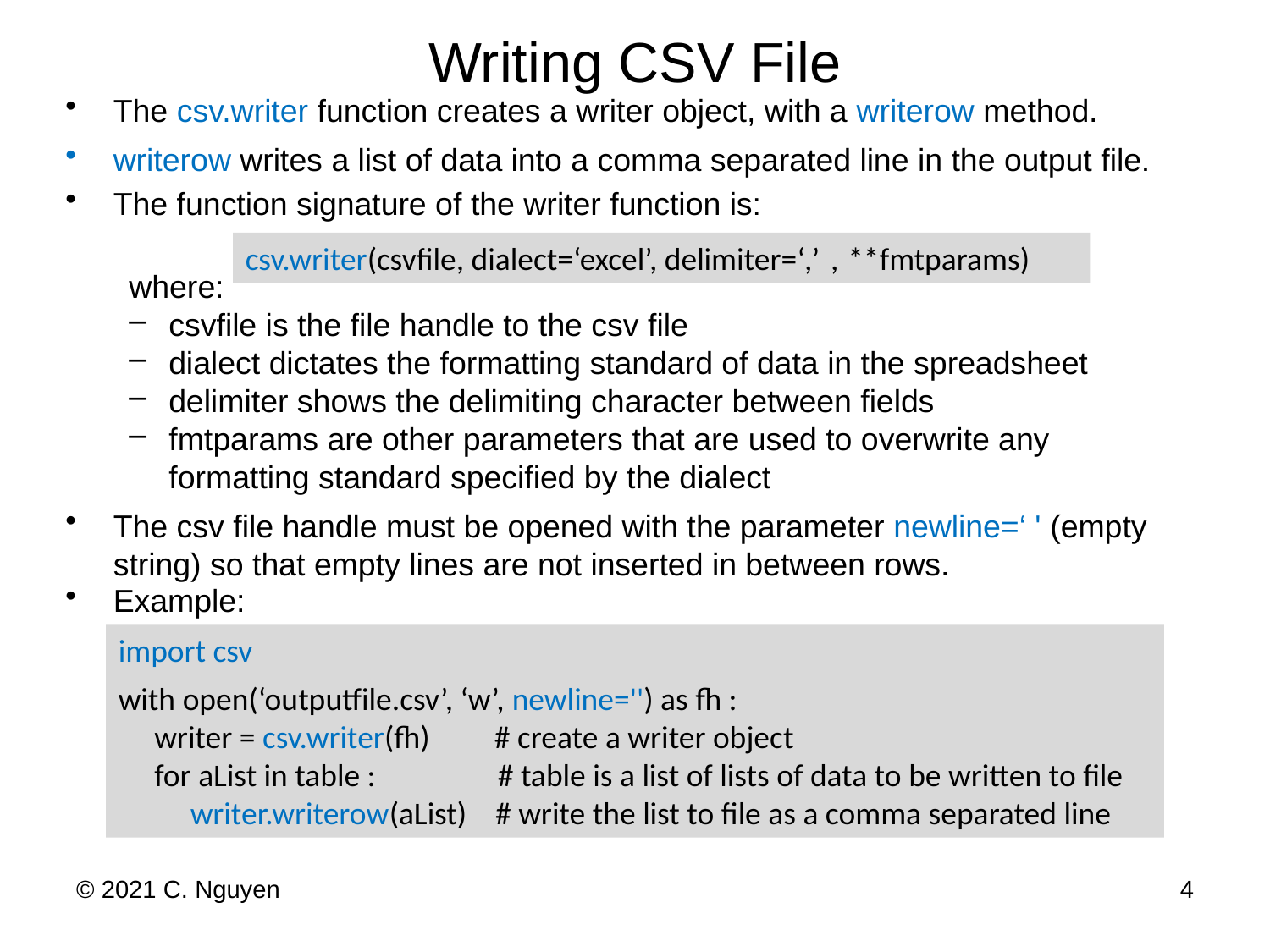

# Writing CSV File
The csv.writer function creates a writer object, with a writerow method.
writerow writes a list of data into a comma separated line in the output file.
The function signature of the writer function is:

where:
csvfile is the file handle to the csv file
dialect dictates the formatting standard of data in the spreadsheet
delimiter shows the delimiting character between fields
fmtparams are other parameters that are used to overwrite any formatting standard specified by the dialect
The csv file handle must be opened with the parameter newline=‘ ' (empty string) so that empty lines are not inserted in between rows.
Example:

csv.writer(csvfile, dialect=‘excel’, delimiter=‘,’ , **fmtparams)
import csv
with open(‘outputfile.csv’, ‘w’, newline='') as fh :
     writer = csv.writer(fh)         # create a writer object
     for aList in table :                 # table is a list of lists of data to be written to file
          writer.writerow(aList)    # write the list to file as a comma separated line
© 2021 C. Nguyen
4